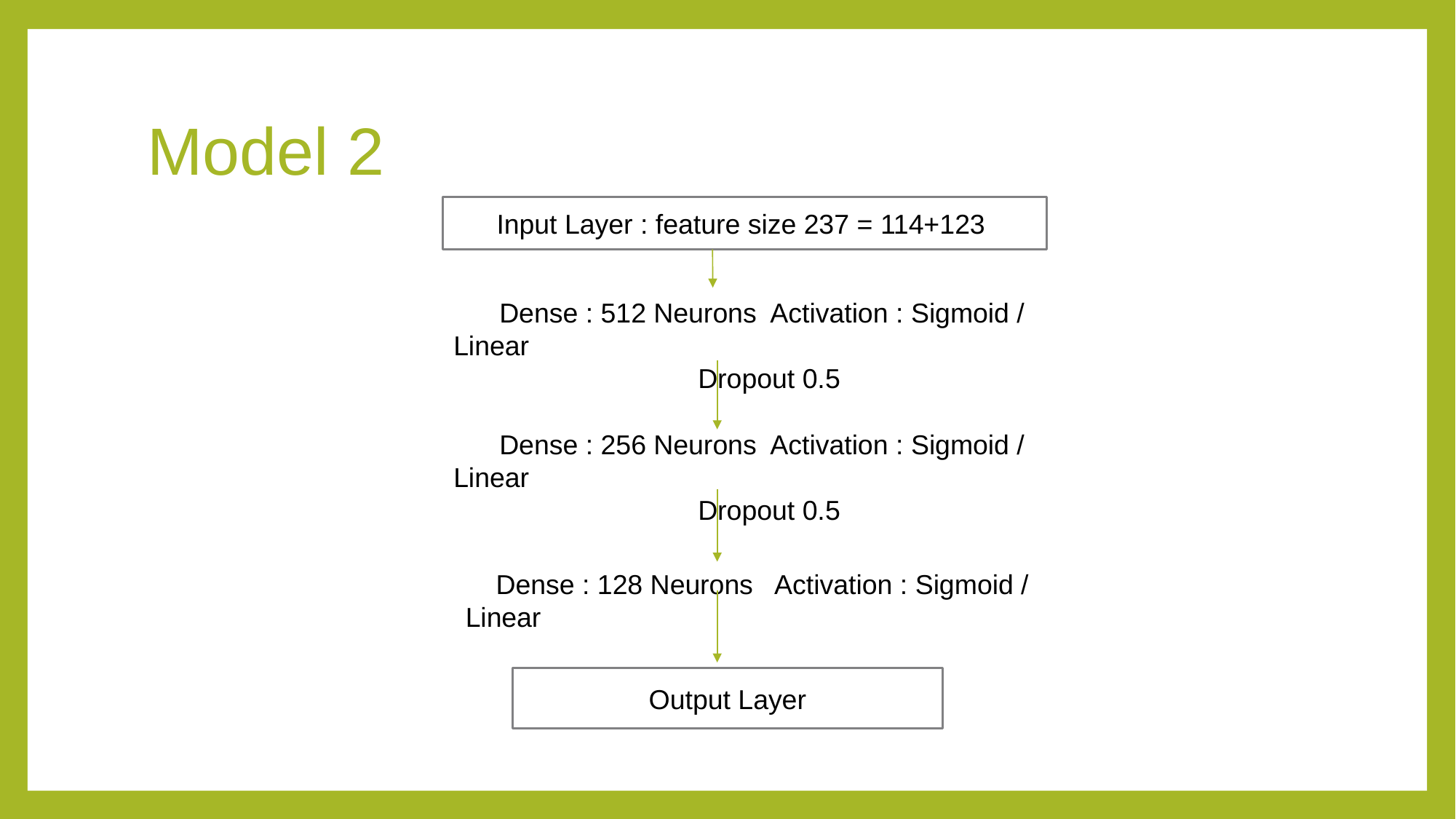

# Model 2
Input Layer : feature size 237 = 114+123
      Dense : 512 Neurons  Activation : Sigmoid / Linear
                                Dropout 0.5
      Dense : 256 Neurons  Activation : Sigmoid / Linear
                                Dropout 0.5
    Dense : 128 Neurons   Activation : Sigmoid / Linear
Output Layer